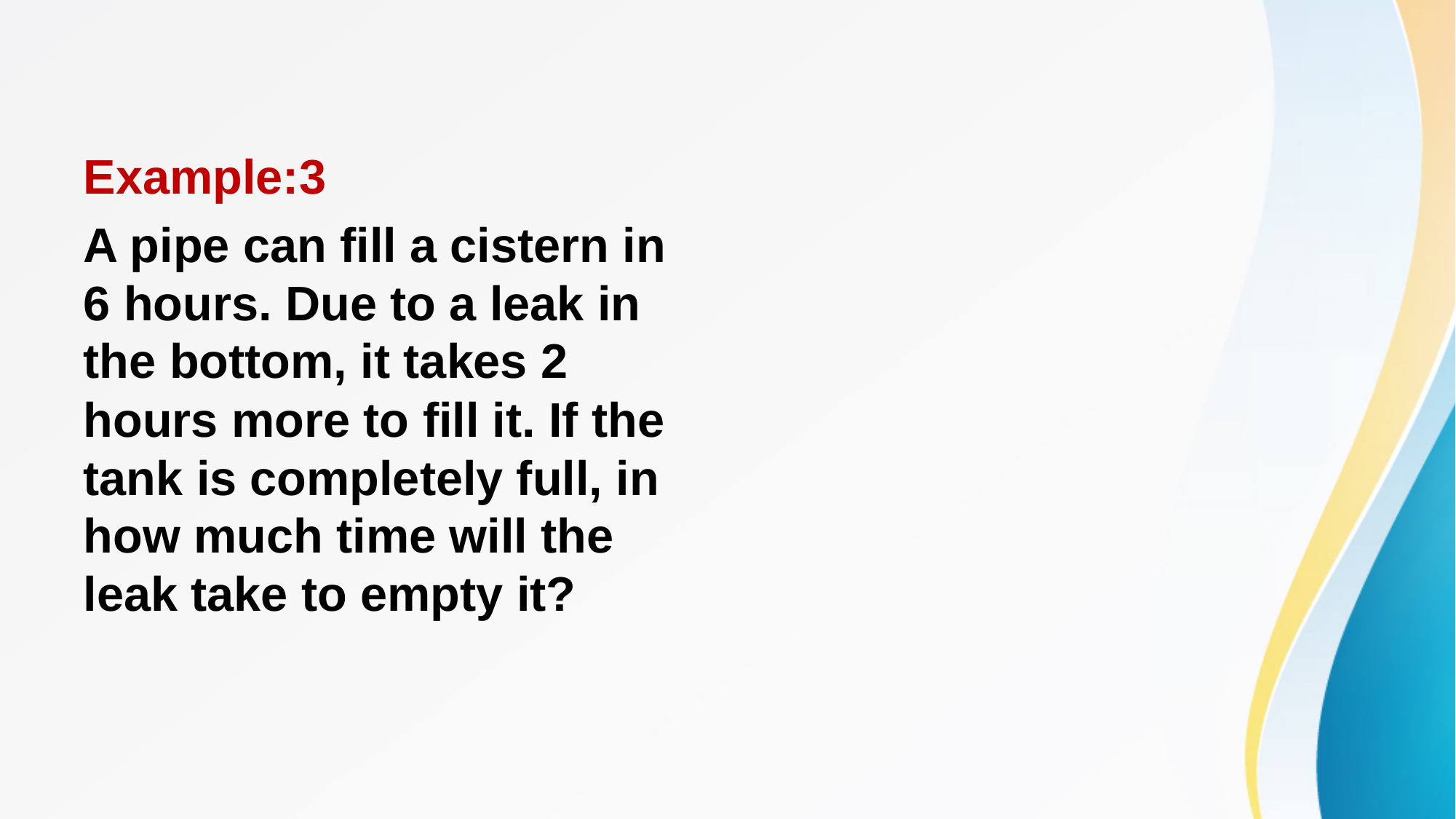

#
Example:3
A pipe can fill a cistern in 6 hours. Due to a leak in the bottom, it takes 2 hours more to fill it. If the tank is completely full, in how much time will the leak take to empty it?